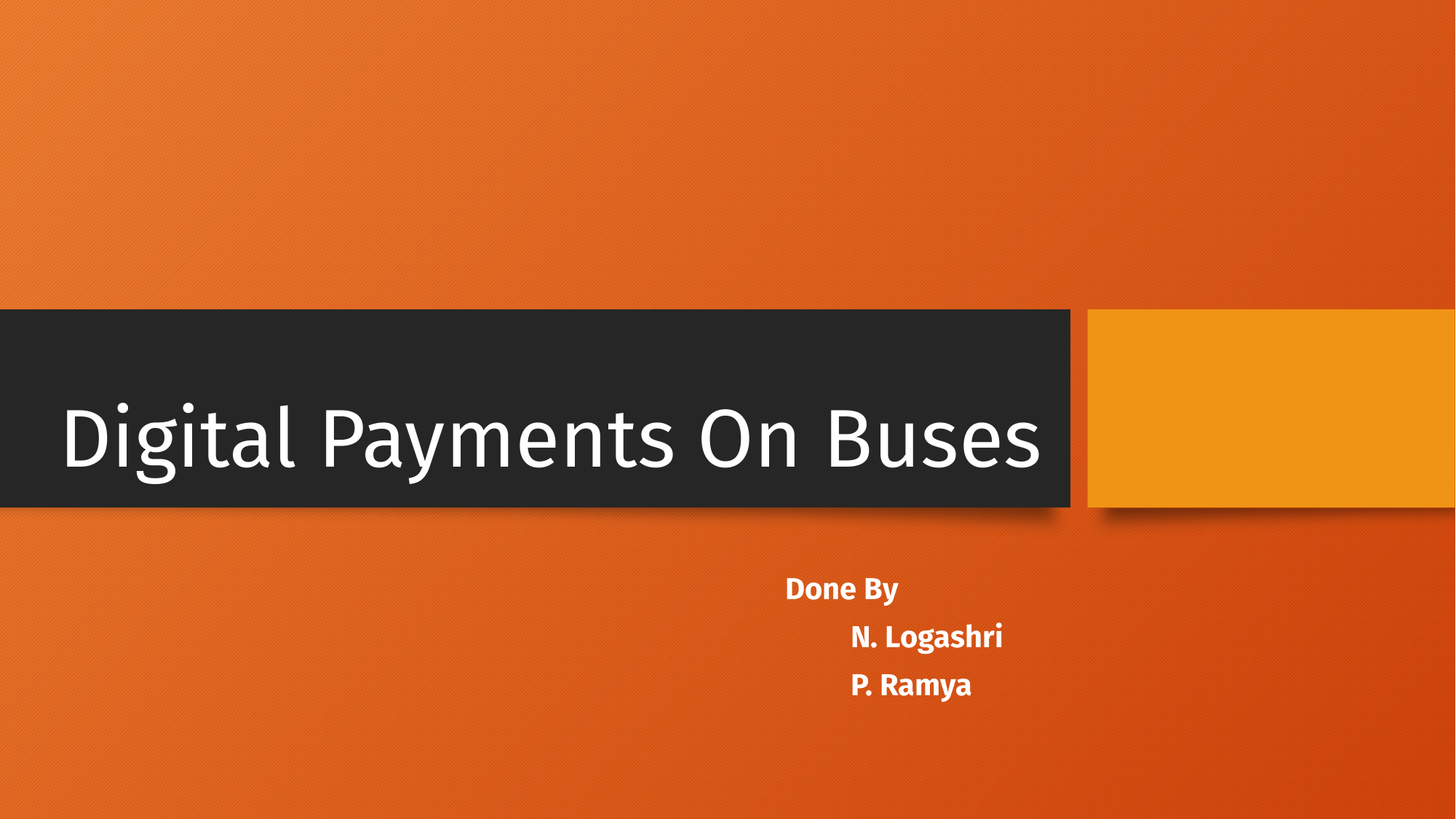

# Digital Payments On Buses
Done By
         N. Logashri
         P. Ramya